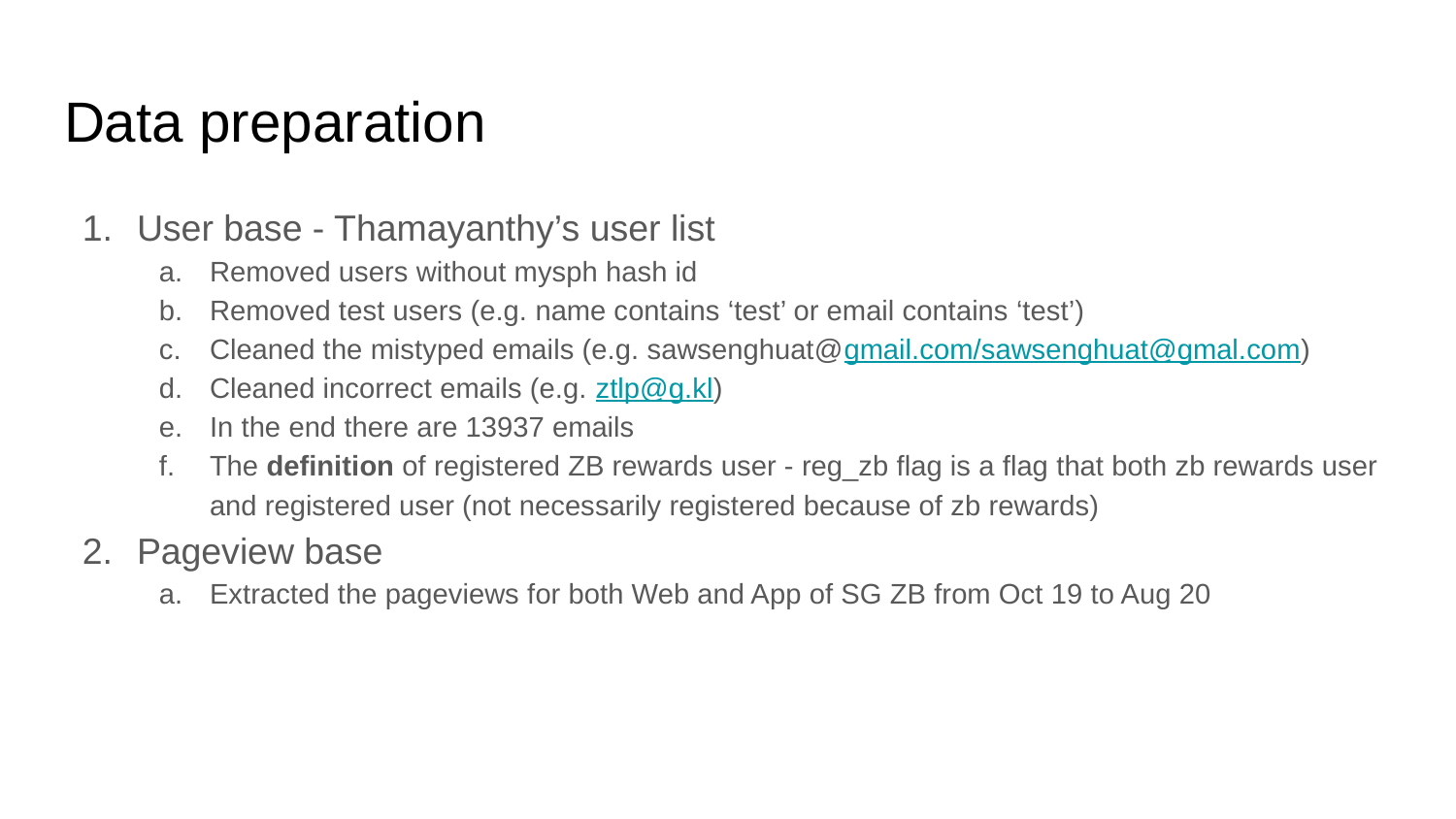

# Data preparation
User base - Thamayanthy’s user list
Removed users without mysph hash id
Removed test users (e.g. name contains ‘test’ or email contains ‘test’)
Cleaned the mistyped emails (e.g. sawsenghuat@gmail.com/sawsenghuat@gmal.com)
Cleaned incorrect emails (e.g. ztlp@g.kl)
In the end there are 13937 emails
The definition of registered ZB rewards user - reg_zb flag is a flag that both zb rewards user and registered user (not necessarily registered because of zb rewards)
Pageview base
Extracted the pageviews for both Web and App of SG ZB from Oct 19 to Aug 20